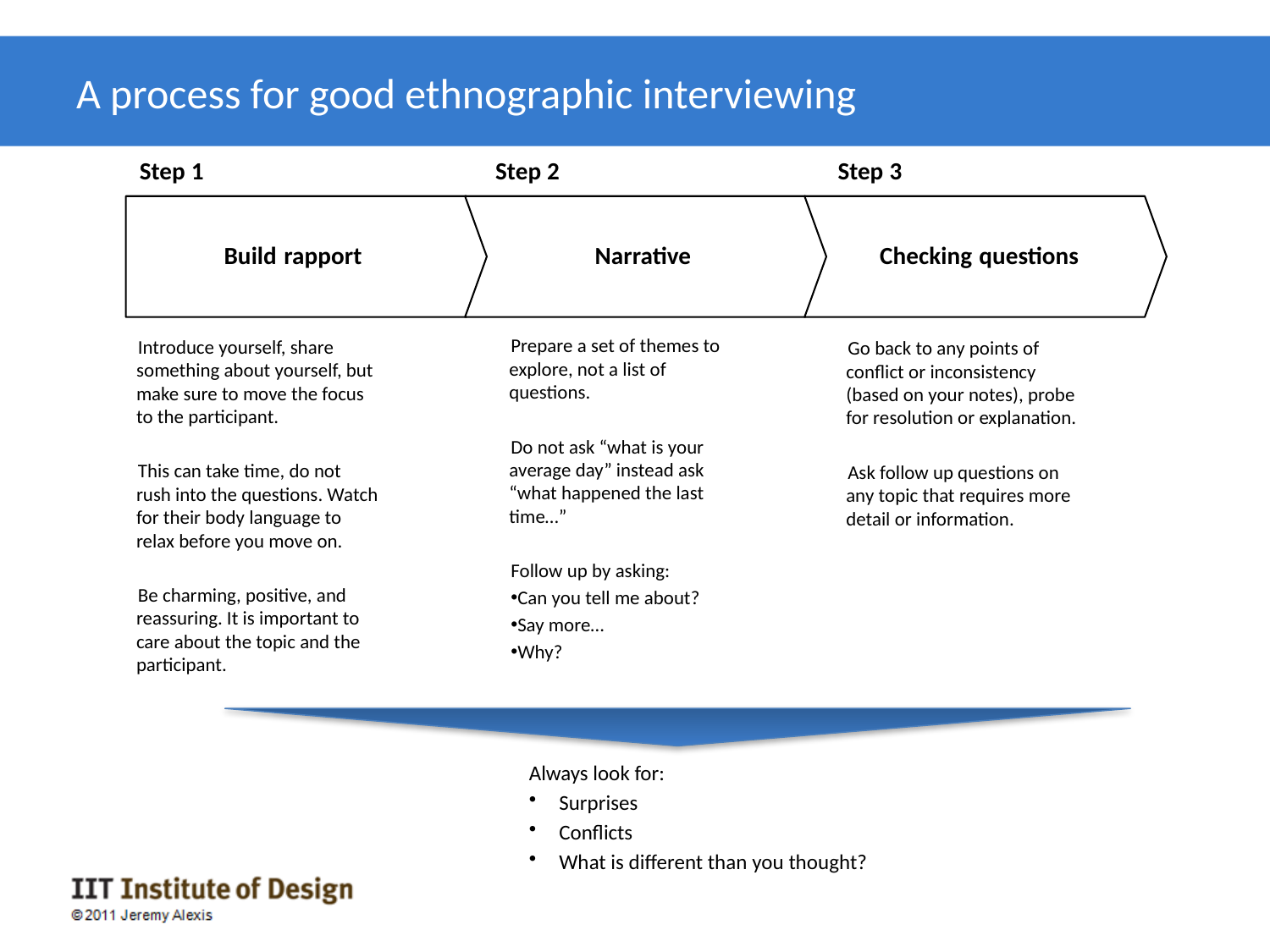

# A process for good ethnographic interviewing
Step 1
Step 2
Step 3

Checking questions
Build rapport
Narrative
Prepare a set of themes to explore, not a list of questions.

Do not ask “what is your average day” instead ask “what happened the last time…”

Follow up by asking:
Can you tell me about?
Say more…
Why?

Introduce yourself, share something about yourself, but make sure to move the focus to the participant.

This can take time, do not rush into the questions. Watch for their body language to relax before you move on.

Be charming, positive, and reassuring. It is important to care about the topic and the participant.

Go back to any points of conflict or inconsistency (based on your notes), probe for resolution or explanation.

Ask follow up questions on any topic that requires more detail or information.

Always look for:
Surprises
Conflicts
What is different than you thought?